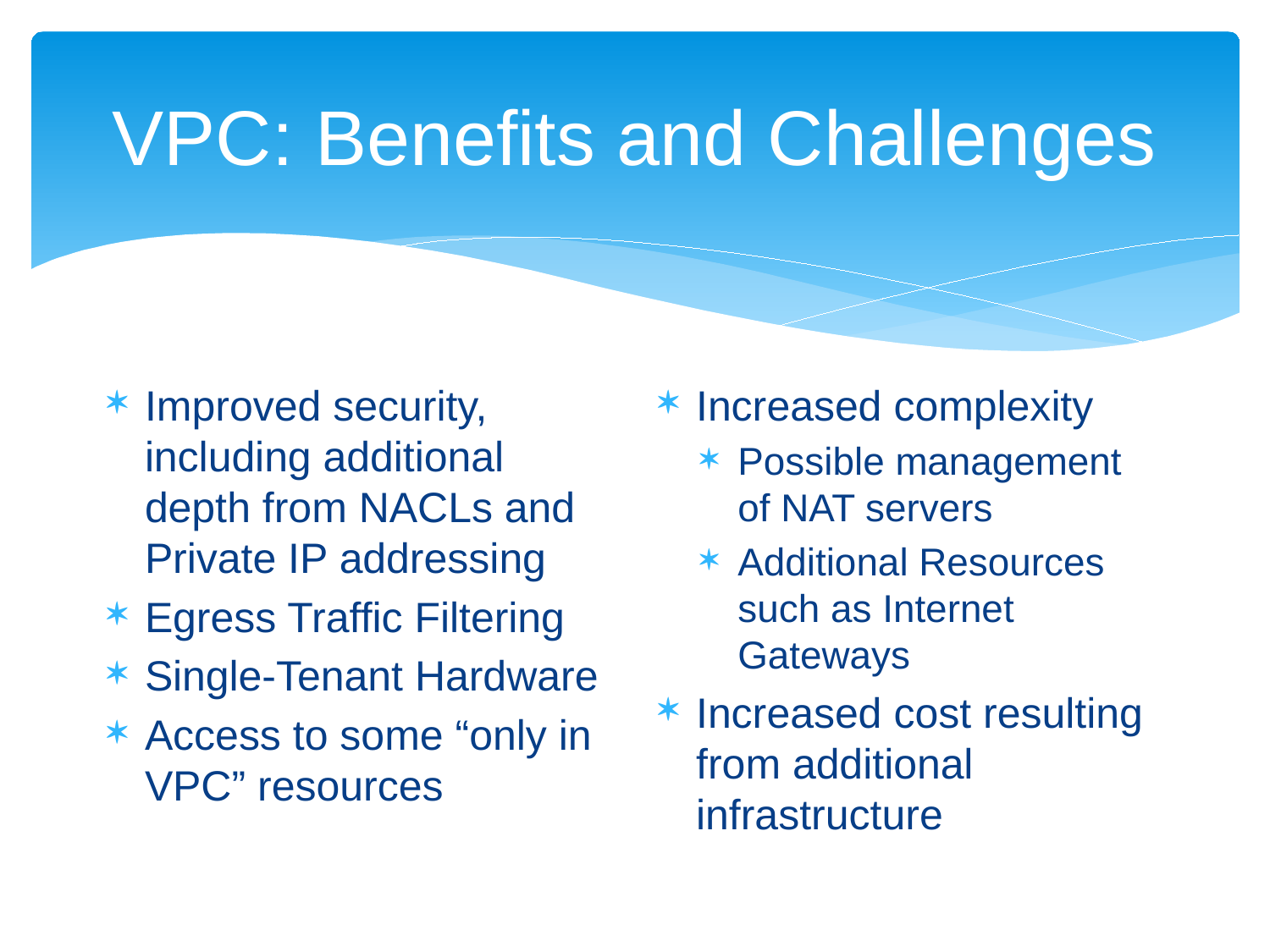

# VPC: Benefits and Challenges
Improved security, including additional depth from NACLs and Private IP addressing
Egress Traffic Filtering
Single-Tenant Hardware
Access to some “only in VPC” resources
Increased complexity
Possible management of NAT servers
Additional Resources such as Internet Gateways
Increased cost resulting from additional infrastructure